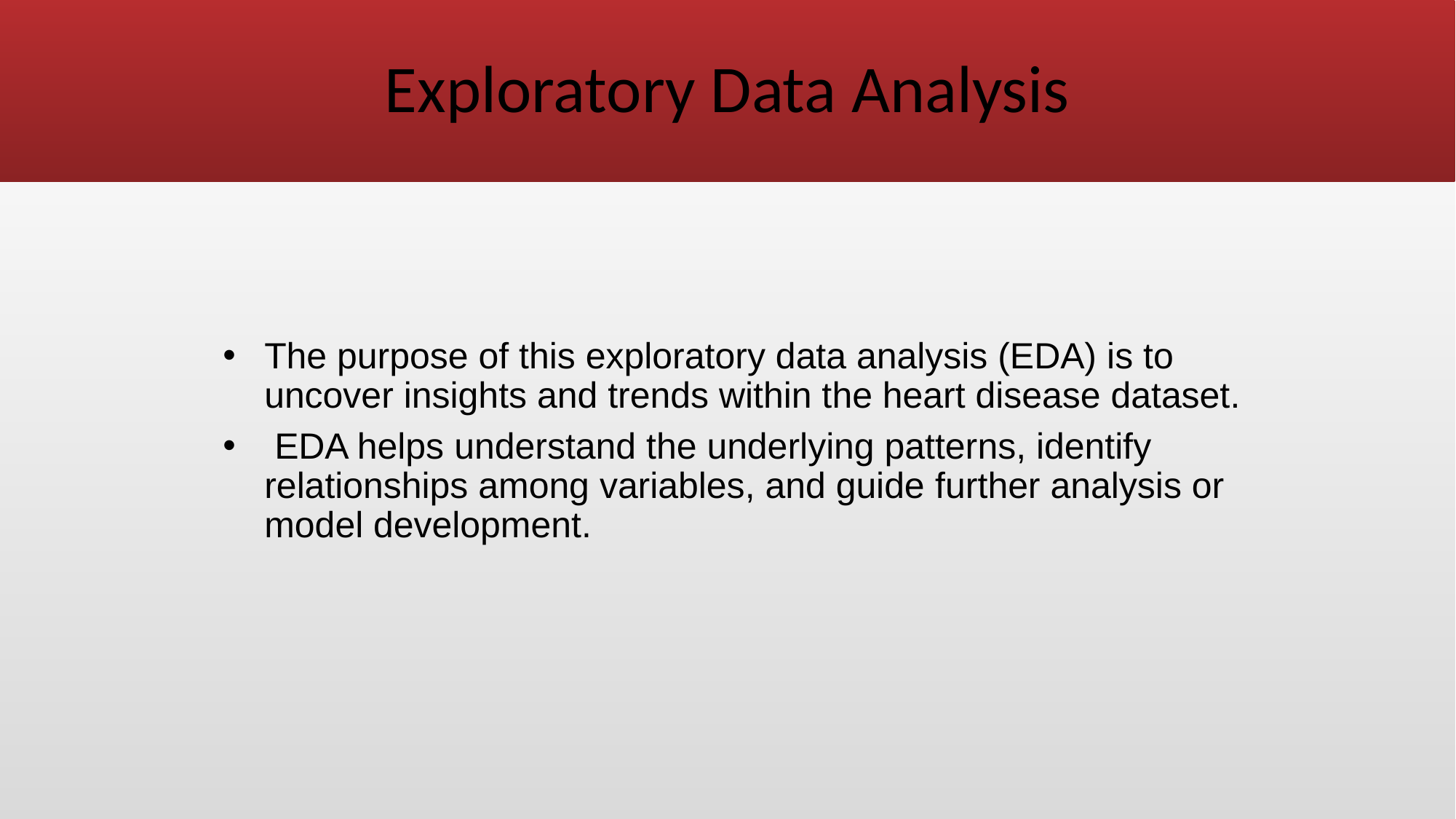

# Exploratory Data Analysis
The purpose of this exploratory data analysis (EDA) is to uncover insights and trends within the heart disease dataset.
 EDA helps understand the underlying patterns, identify relationships among variables, and guide further analysis or model development.